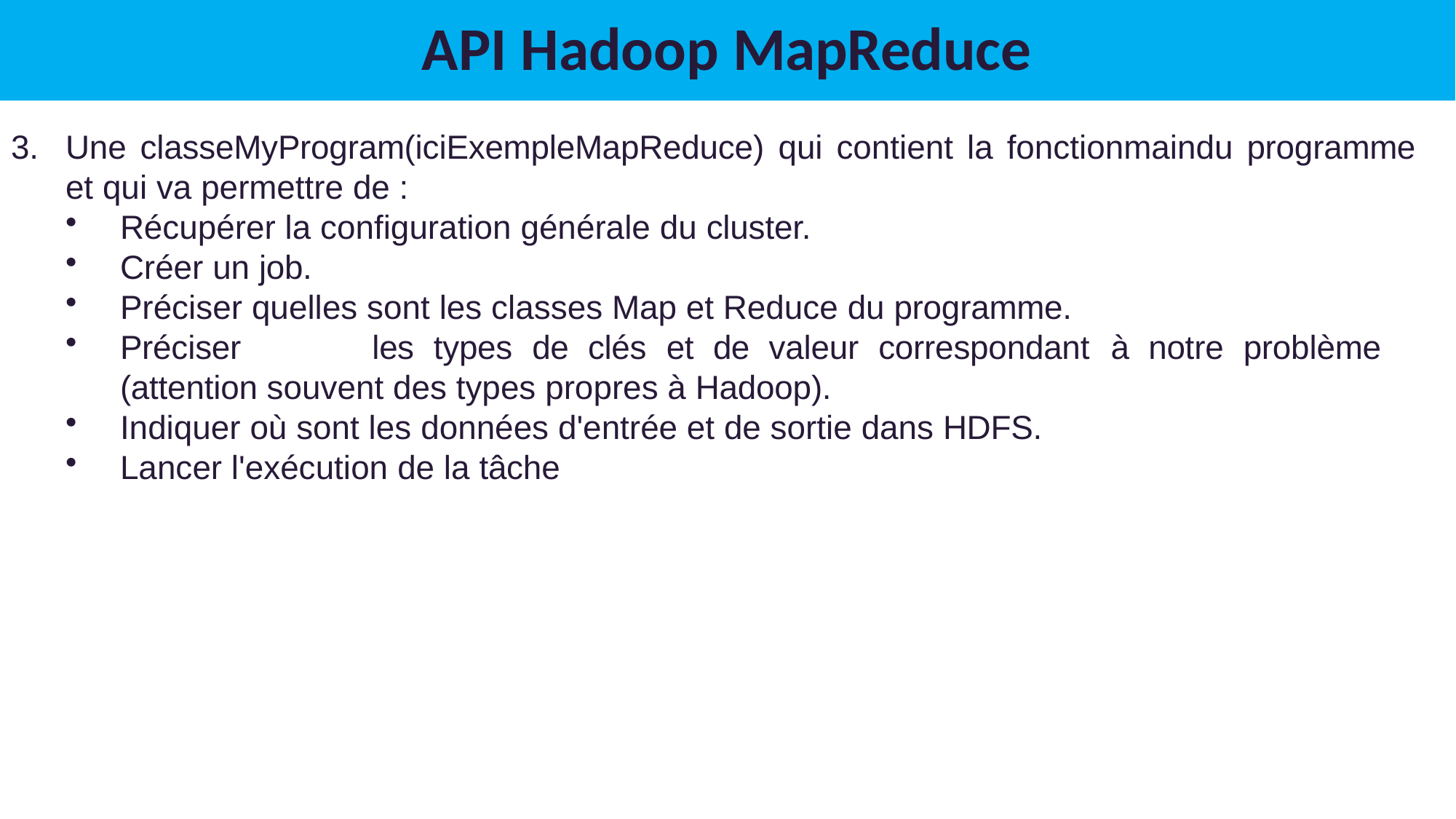

# API Hadoop MapReduce
Une classeMyProgram(iciExempleMapReduce) qui contient la fonctionmaindu programme et qui va permettre de :
Récupérer la configuration générale du cluster.
Créer un job.
Préciser quelles sont les classes Map et Reduce du programme.
Préciser	les	types	de	clés	et	de	valeur	correspondant	à	notre	problème	(attention souvent des types propres à Hadoop).
Indiquer où sont les données d'entrée et de sortie dans HDFS.
Lancer l'exécution de la tâche